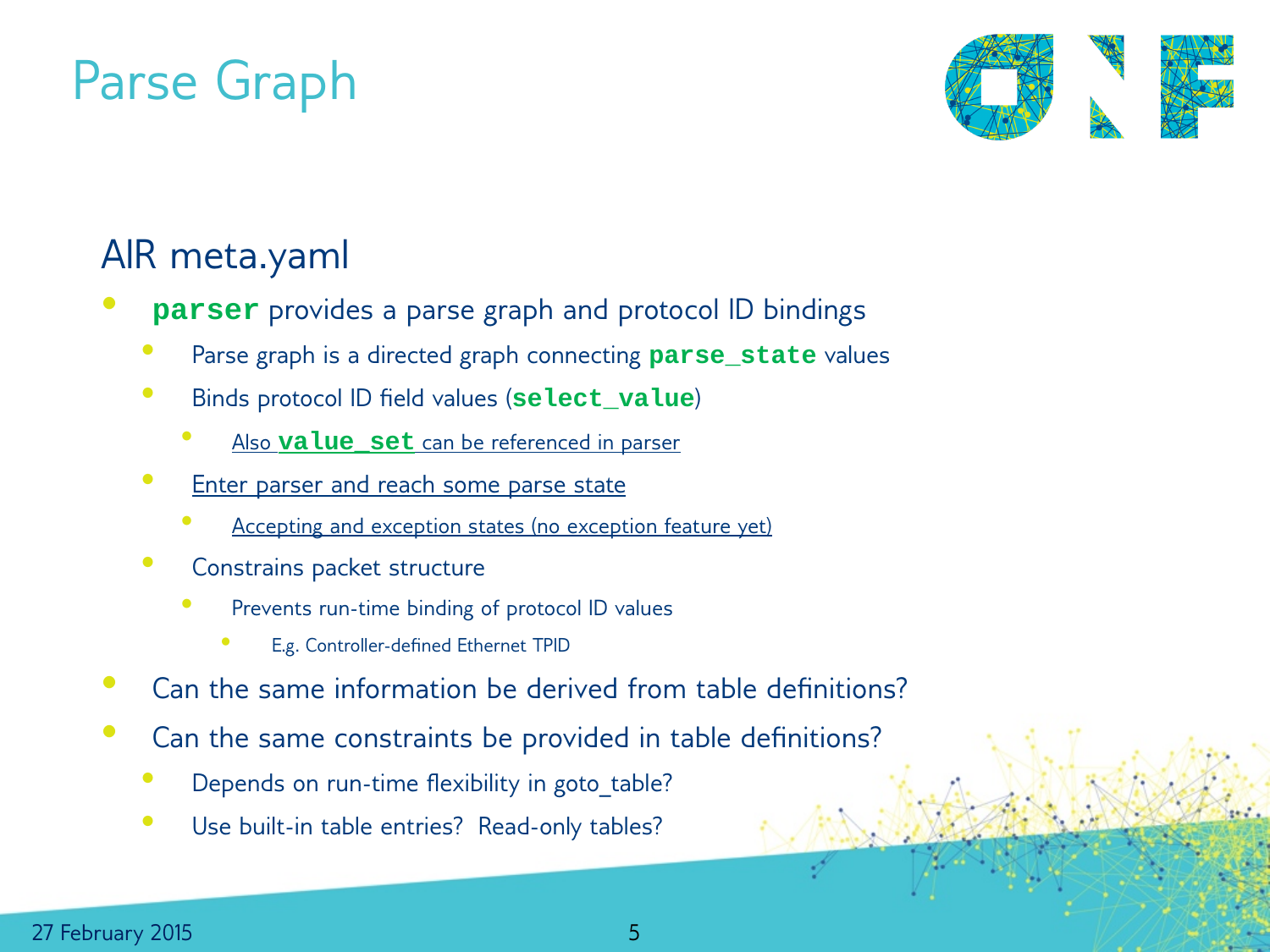

# Parse Graph
AIR meta.yaml
parser provides a parse graph and protocol ID bindings
Parse graph is a directed graph connecting parse_state values
Binds protocol ID field values (select_value)
Also value_set can be referenced in parser
Enter parser and reach some parse state
Accepting and exception states (no exception feature yet)
Constrains packet structure
Prevents run-time binding of protocol ID values
E.g. Controller-defined Ethernet TPID
Can the same information be derived from table definitions?
Can the same constraints be provided in table definitions?
Depends on run-time flexibility in goto_table?
Use built-in table entries?  Read-only tables?
5